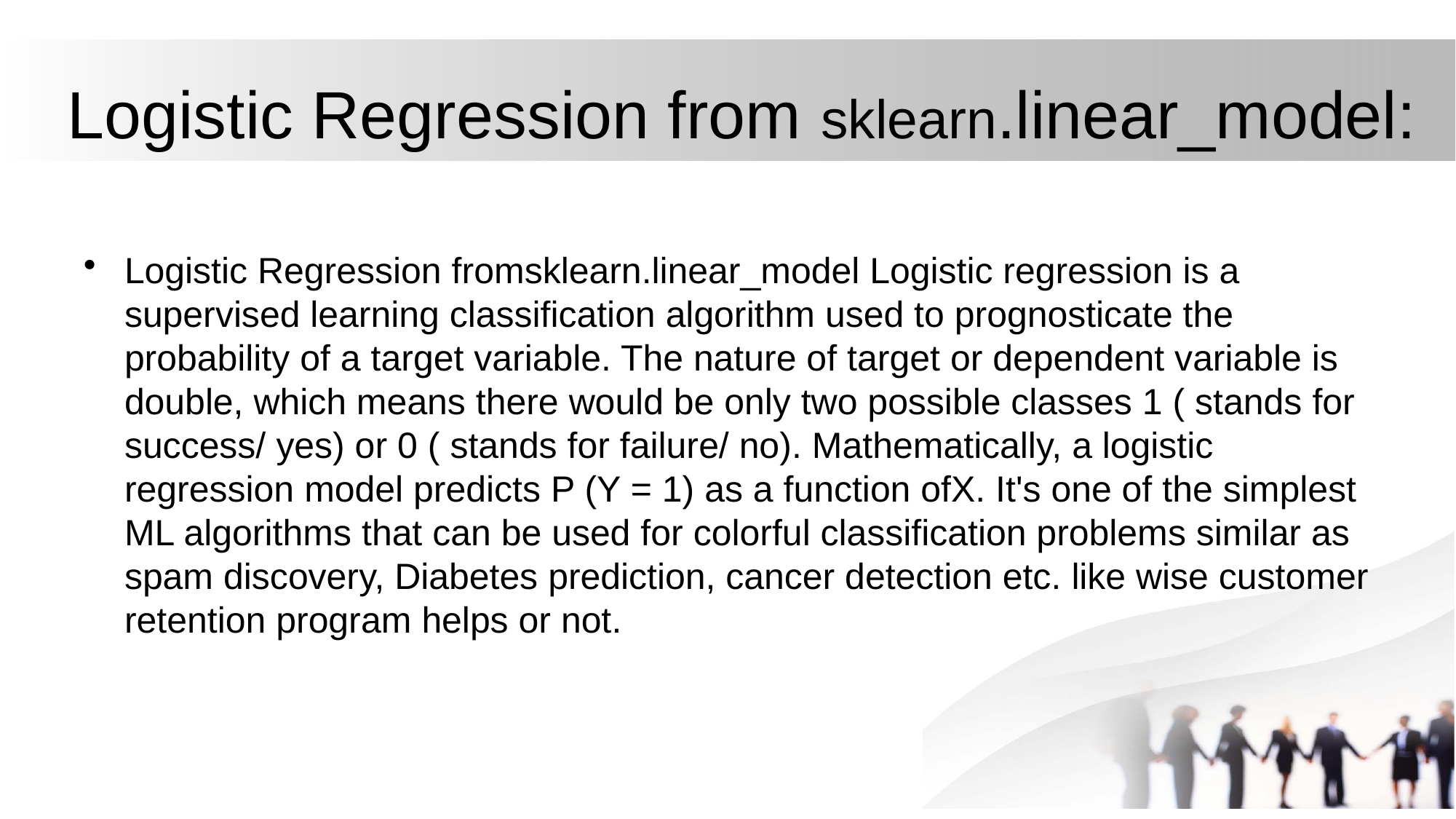

# Logistic Regression from sklearn.linear_model:

Logistic Regression fromsklearn.linear_model Logistic regression is a supervised learning classification algorithm used to prognosticate the probability of a target variable. The nature of target or dependent variable is double, which means there would be only two possible classes 1 ( stands for success/ yes) or 0 ( stands for failure/ no). Mathematically, a logistic regression model predicts P (Y = 1) as a function ofX. It's one of the simplest ML algorithms that can be used for colorful classification problems similar as spam discovery, Diabetes prediction, cancer detection etc. like wise customer retention program helps or not.